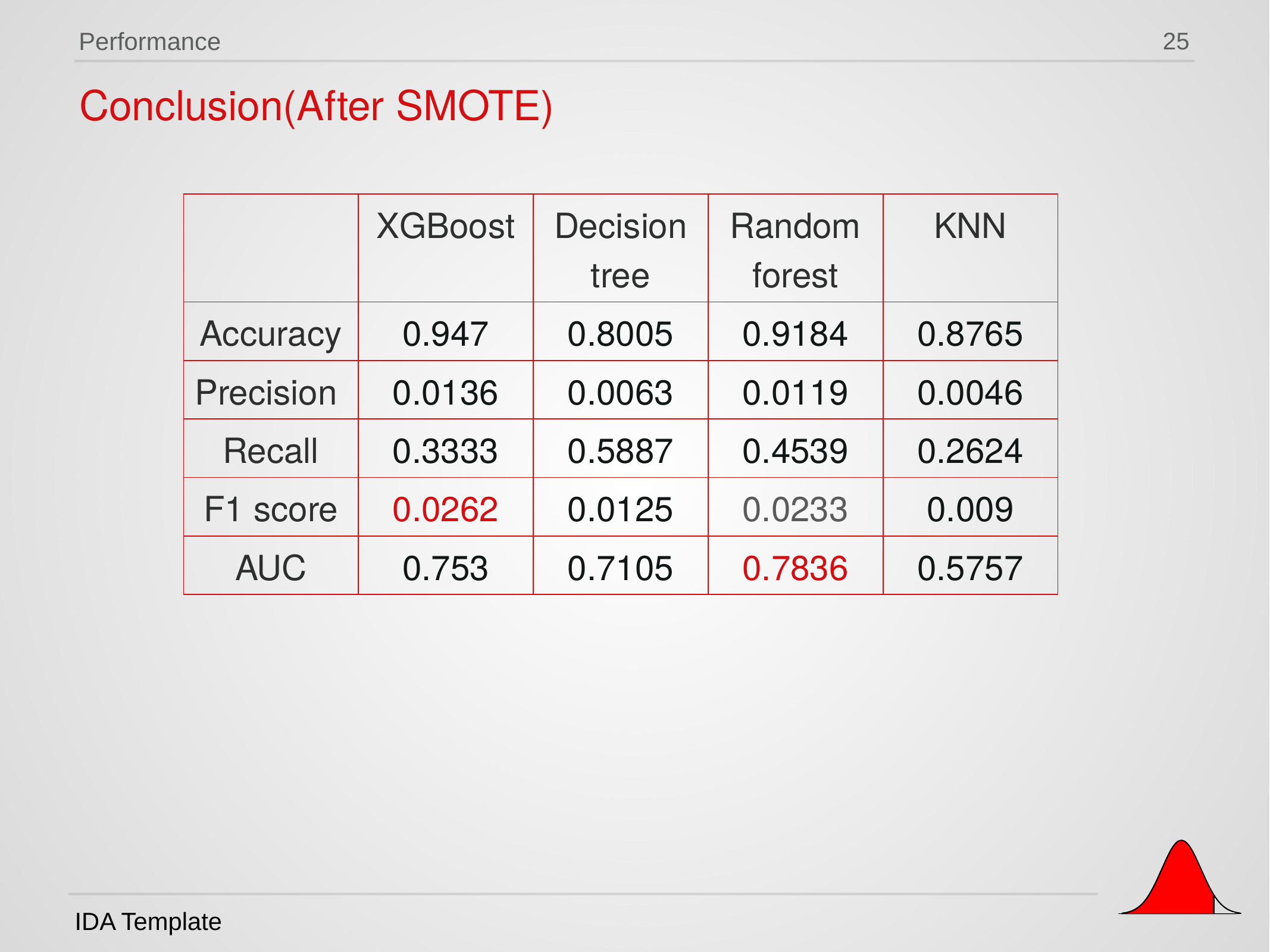

Performance
25
Conclusion(After SMOTE)

|  | XGBoost | Decision tree | Random forest | KNN |
| --- | --- | --- | --- | --- |
| Accuracy | 0.947 | 0.8005 | 0.9184 | 0.8765 |
| Precision | 0.0136 | 0.0063 | 0.0119 | 0.0046 |
| Recall | 0.3333 | 0.5887 | 0.4539 | 0.2624 |
| F1 score | 0.0262 | 0.0125 | 0.0233 | 0.009 |
| AUC | 0.753 | 0.7105 | 0.7836 | 0.5757 |
IDA Template